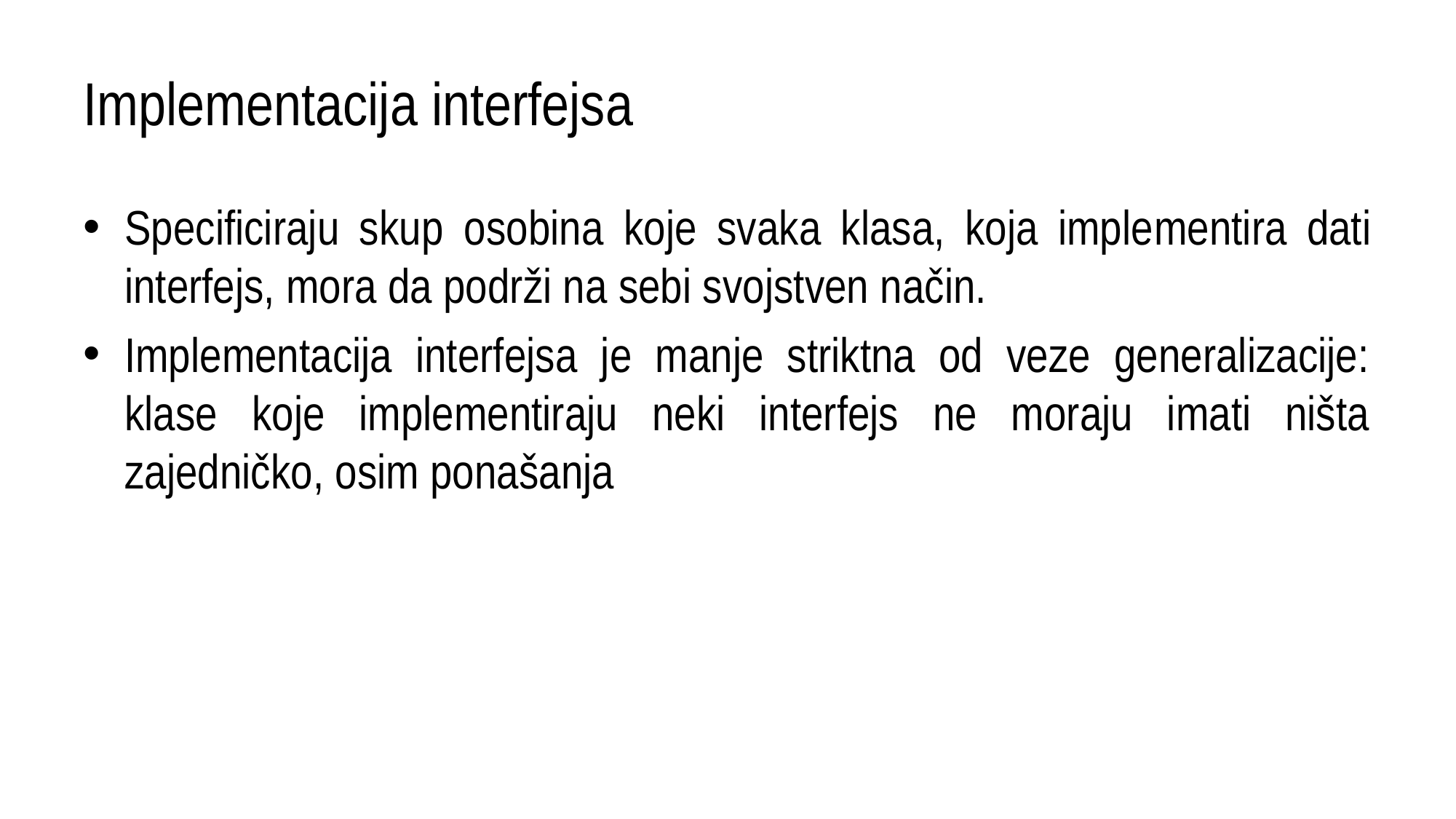

# Implementacija interfejsa
Specificiraju skup osobina koje svaka klasa, koja imple­mentira dati interfejs, mora da podrži na sebi svojstven način.
Implementacija interfejsa je manje striktna od veze generalizacije: klase koje implementiraju neki interfejs ne moraju imati ništa zajedničko, osim ponašanja